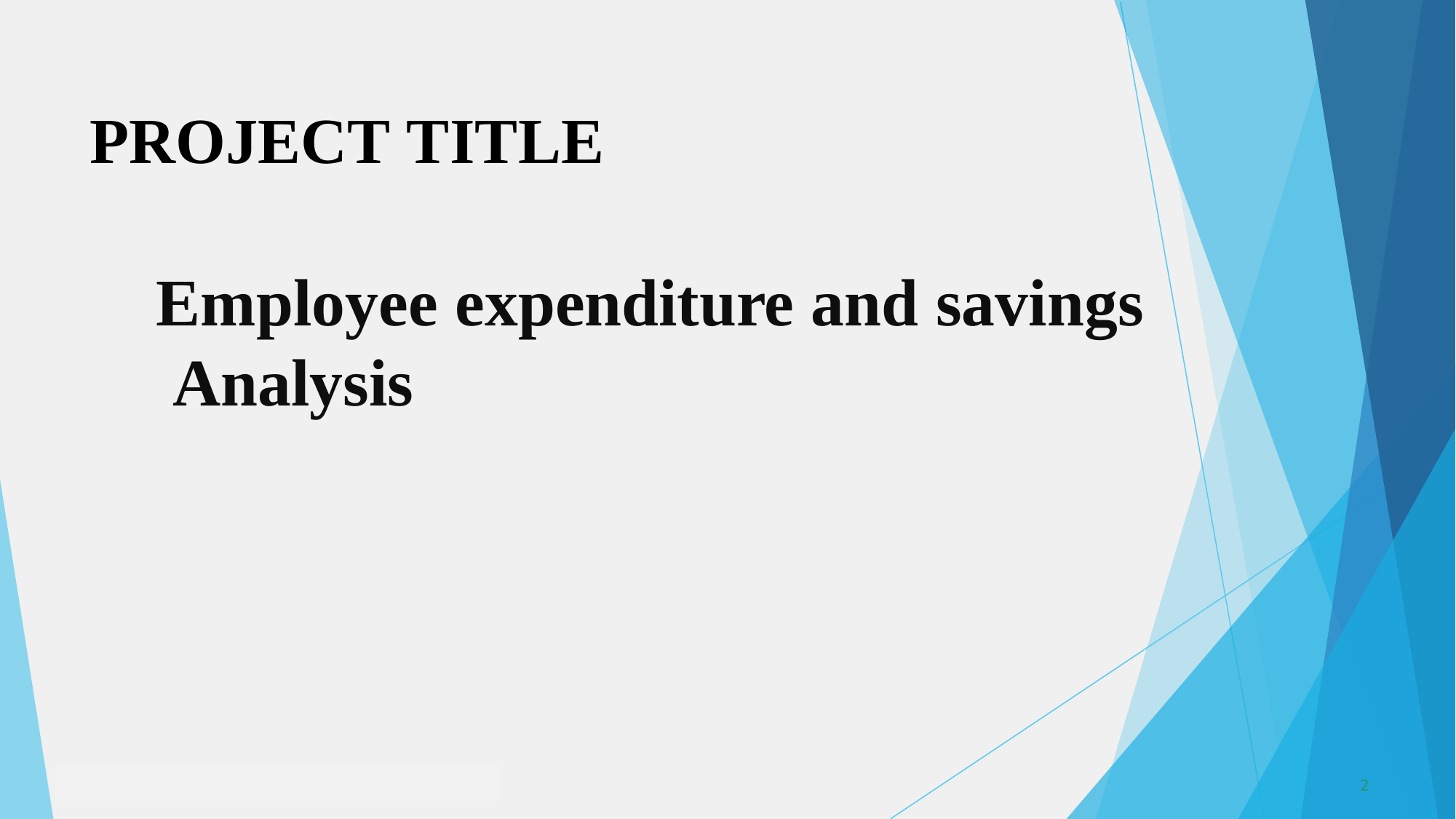

PROJECT TITLE
Employee expenditure and savings  Analysis
2